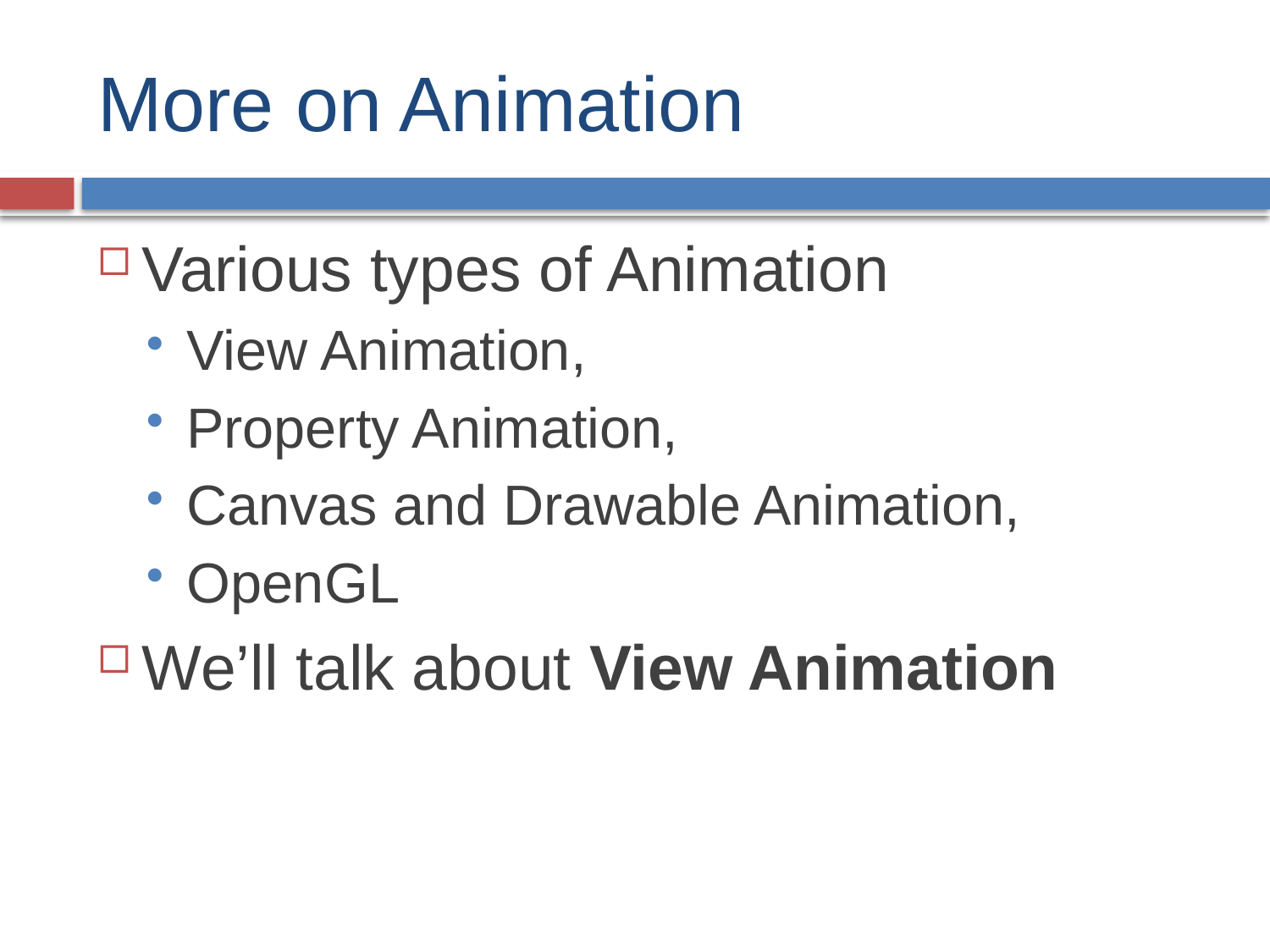

# More on Animation
Various types of Animation
View Animation,
Property Animation,
Canvas and Drawable Animation,
OpenGL
We’ll talk about View Animation